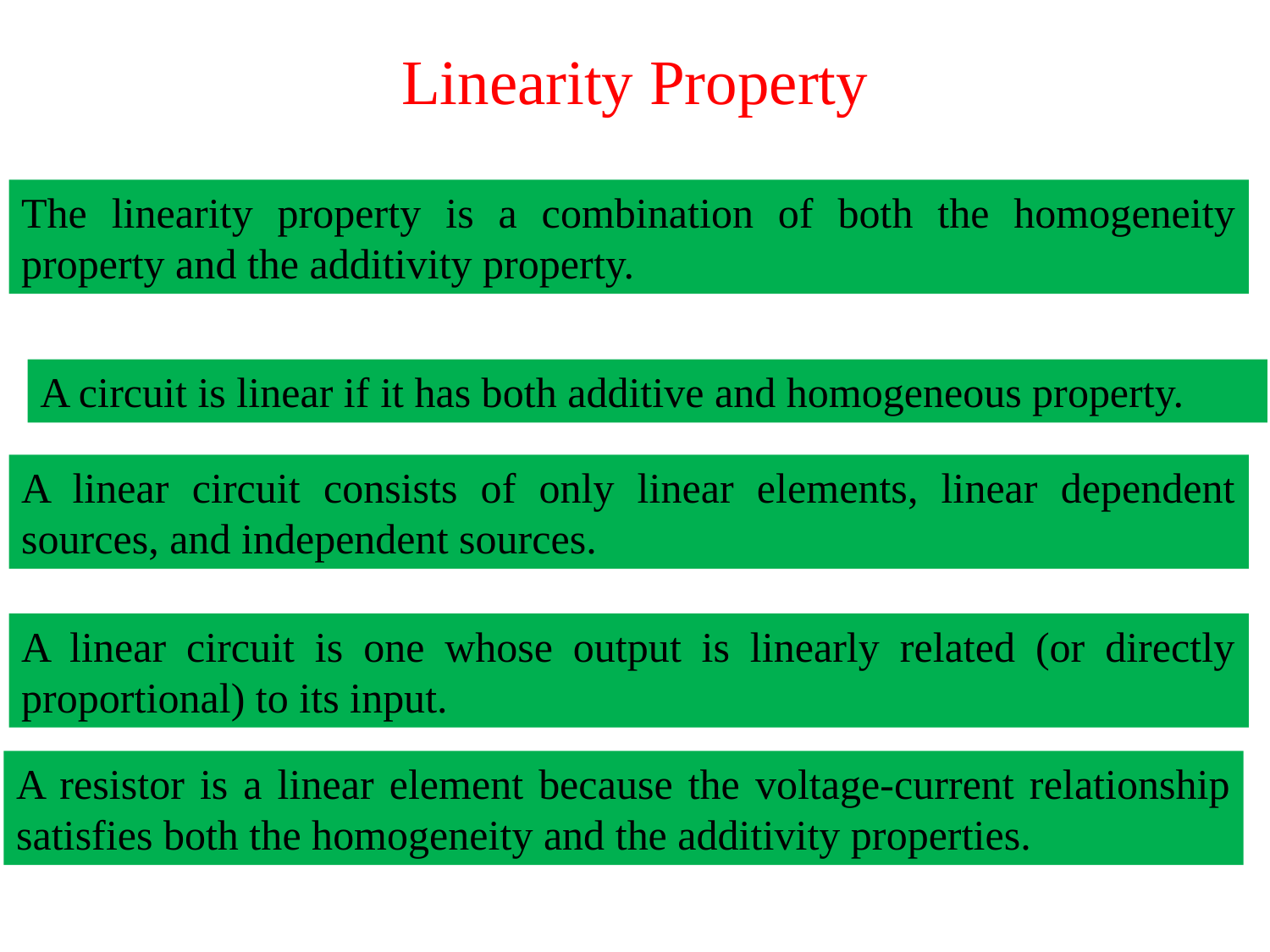

# Linearity Property

The linearity property is a combination of both the homogeneity property and the additivity property.
A circuit is linear if it has both additive and homogeneous property.
A linear circuit consists of only linear elements, linear dependent sources, and independent sources.
A linear circuit is one whose output is linearly related (or directly proportional) to its input.
A resistor is a linear element because the voltage-current relationship satisfies both the homogeneity and the additivity properties.